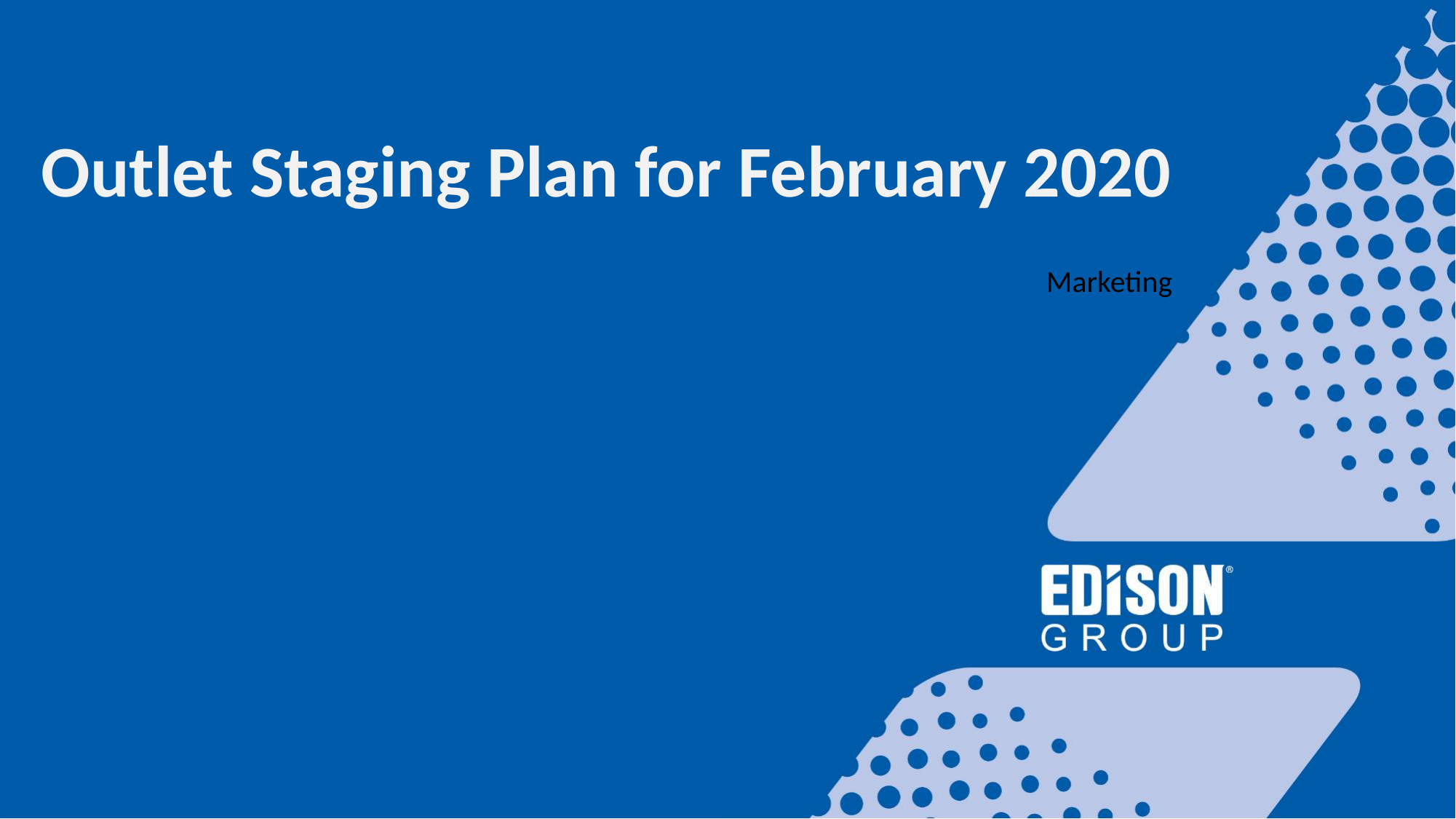

Outlet Staging Plan for February 2020

Marketing